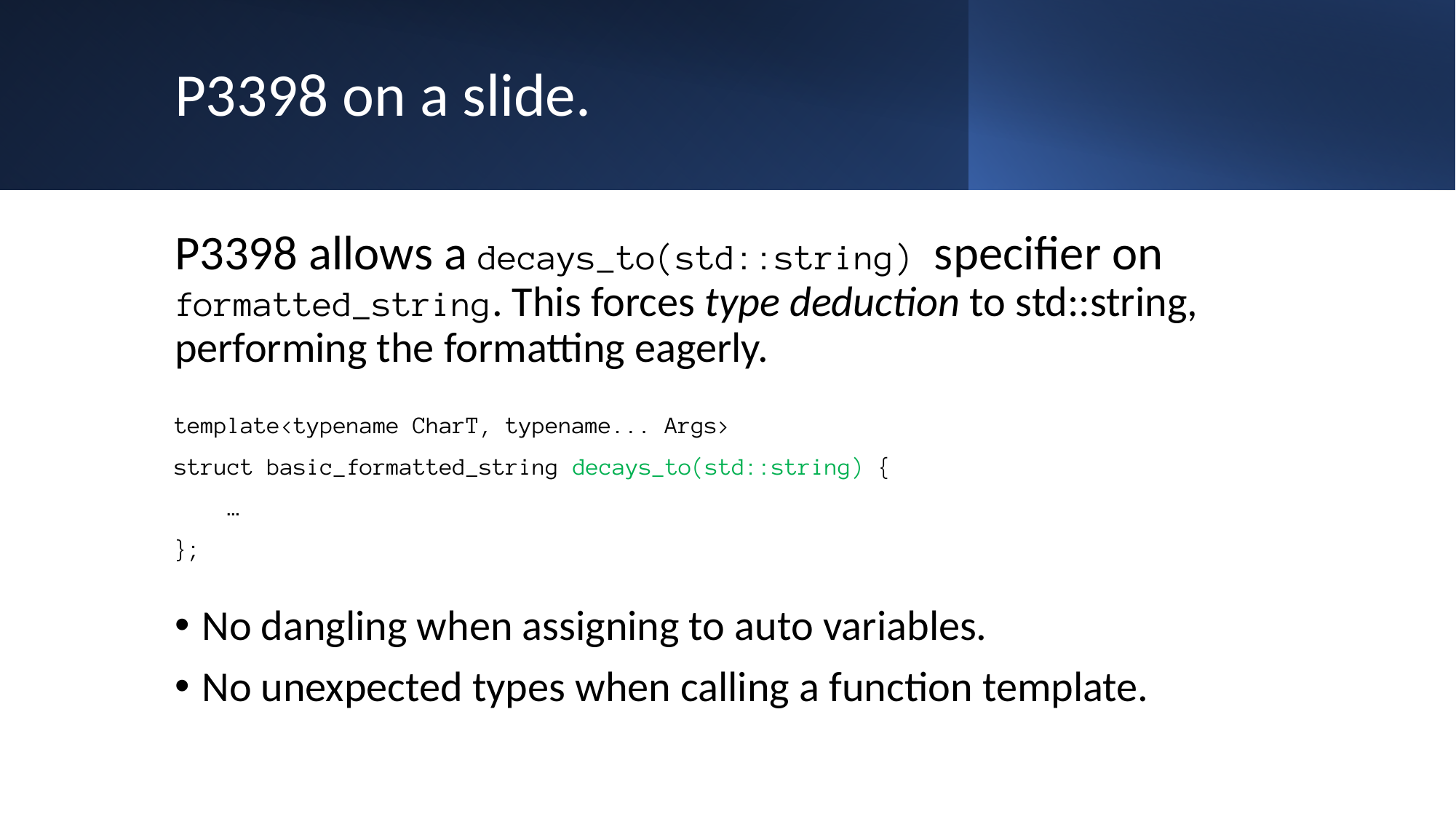

# P3398 on a slide.
P3398 allows a decays_to(std::string) specifier on formatted_string. This forces type deduction to std::string, performing the formatting eagerly.
template<typename CharT, typename... Args>
struct basic_formatted_string decays_to(std::string) {
    …
};
No dangling when assigning to auto variables.
No unexpected types when calling a function template.